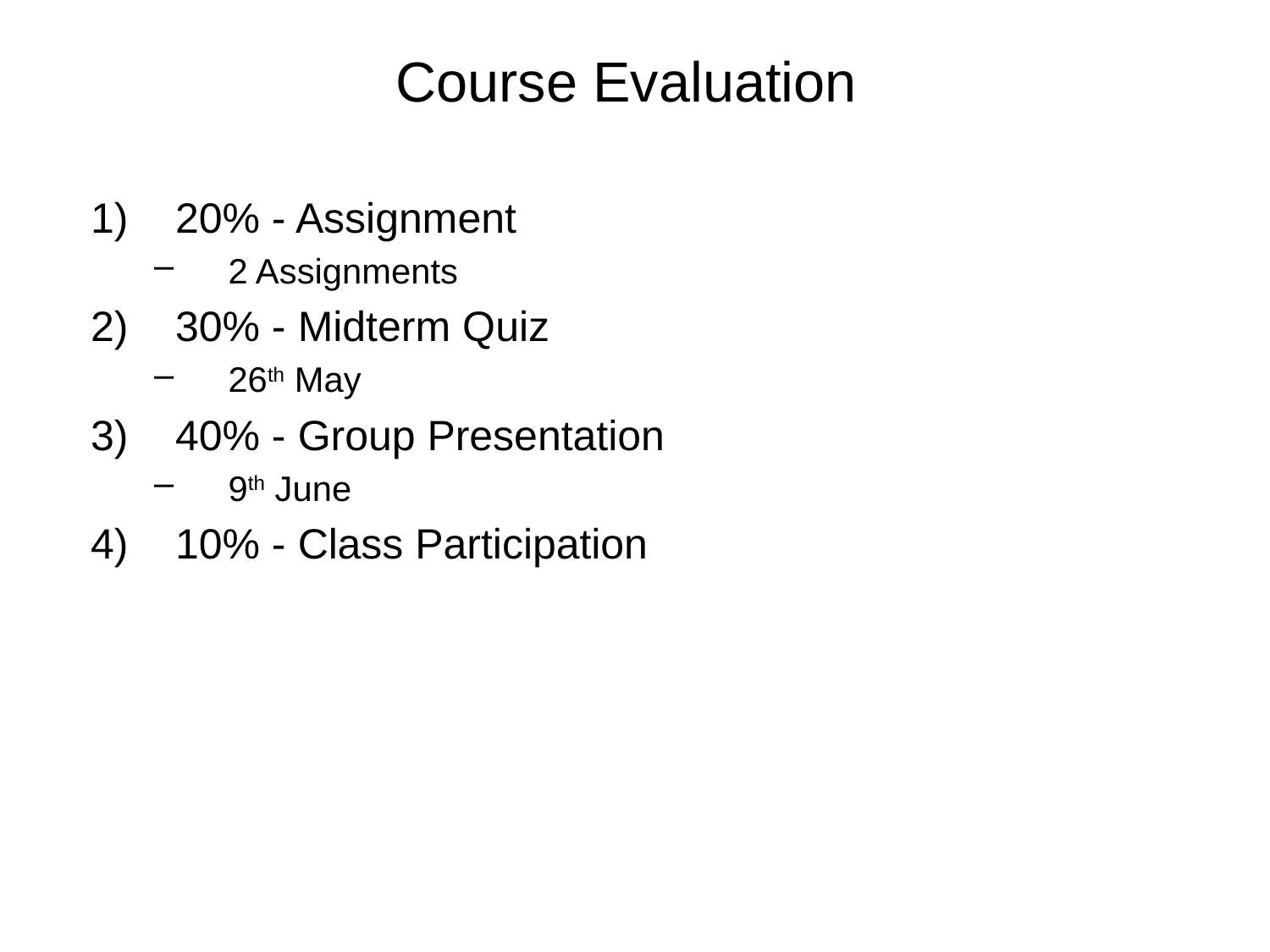

# Course Evaluation
20% - Assignment
2 Assignments
30% - Midterm Quiz
26th May
40% - Group Presentation
9th June
10% - Class Participation